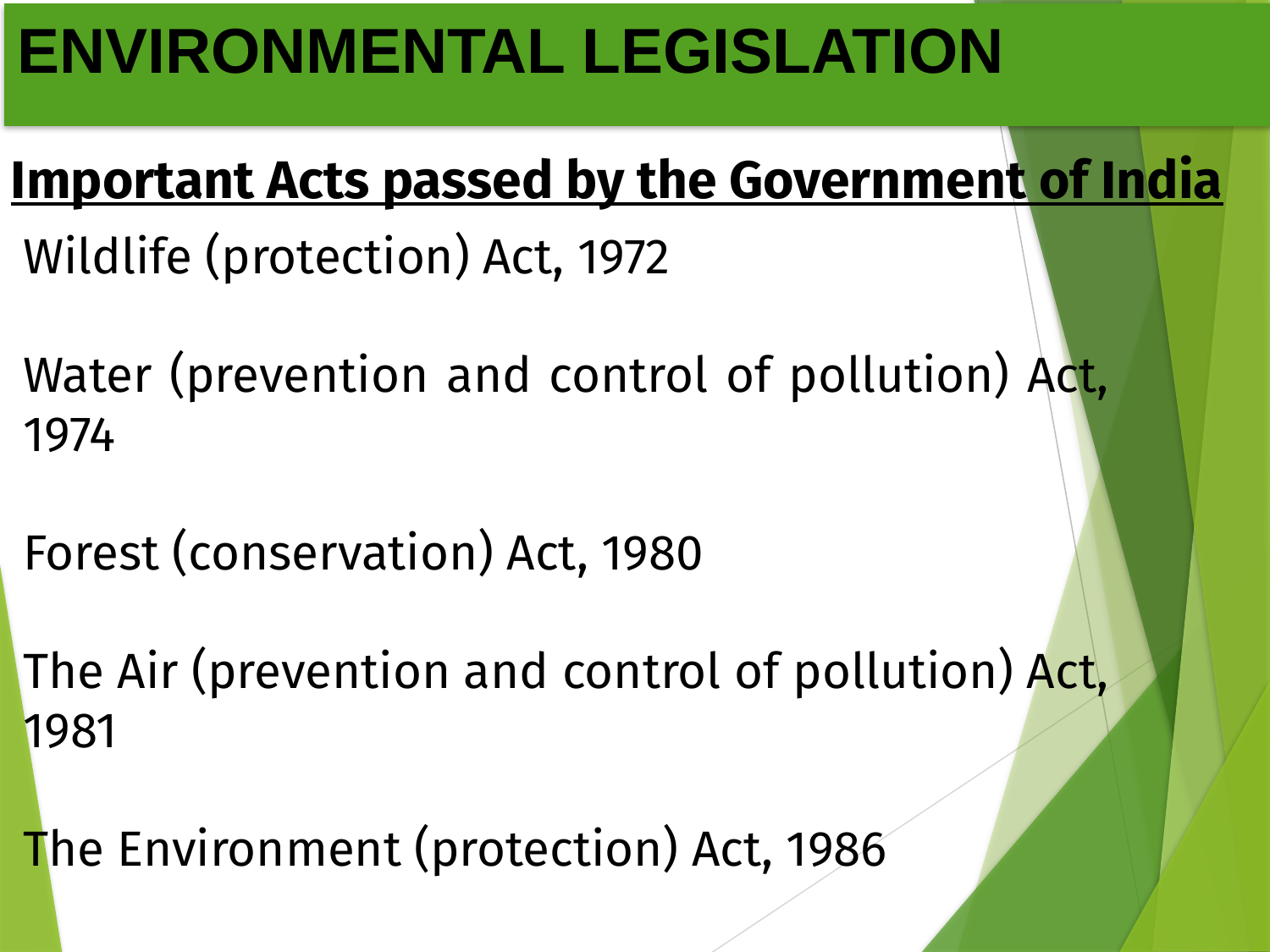

ENVIRONMENTAL LEGISLATION
Important Acts passed by the Government of India
Wildlife (protection) Act, 1972

Water (prevention and control of pollution) Act, 1974

Forest (conservation) Act, 1980

The Air (prevention and control of pollution) Act, 1981

The Environment (protection) Act, 1986